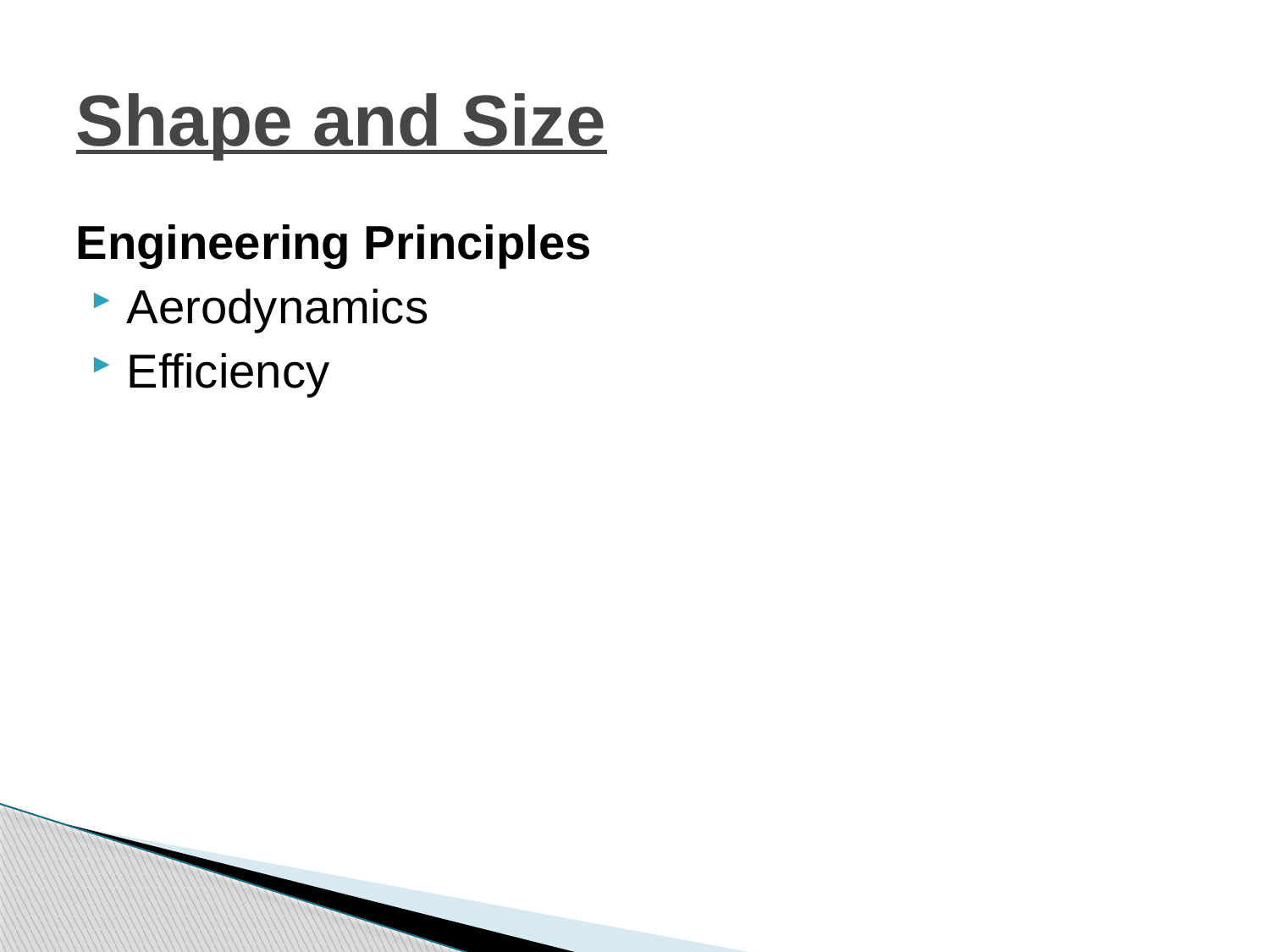

# Shape and Size
Engineering Principles
Aerodynamics
Efficiency